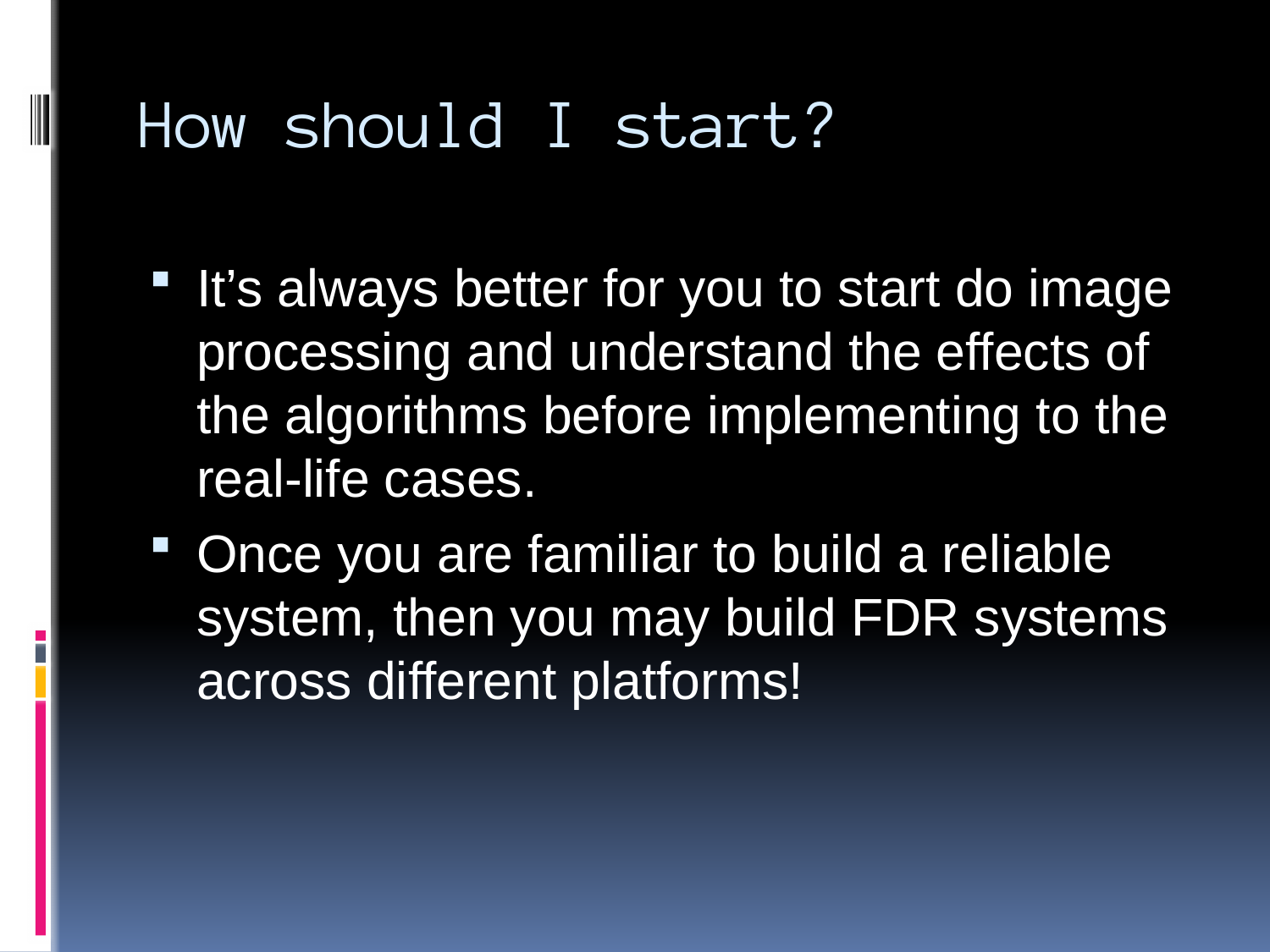

# How should I start?
It’s always better for you to start do image processing and understand the effects of the algorithms before implementing to the real-life cases.
Once you are familiar to build a reliable system, then you may build FDR systems across different platforms!